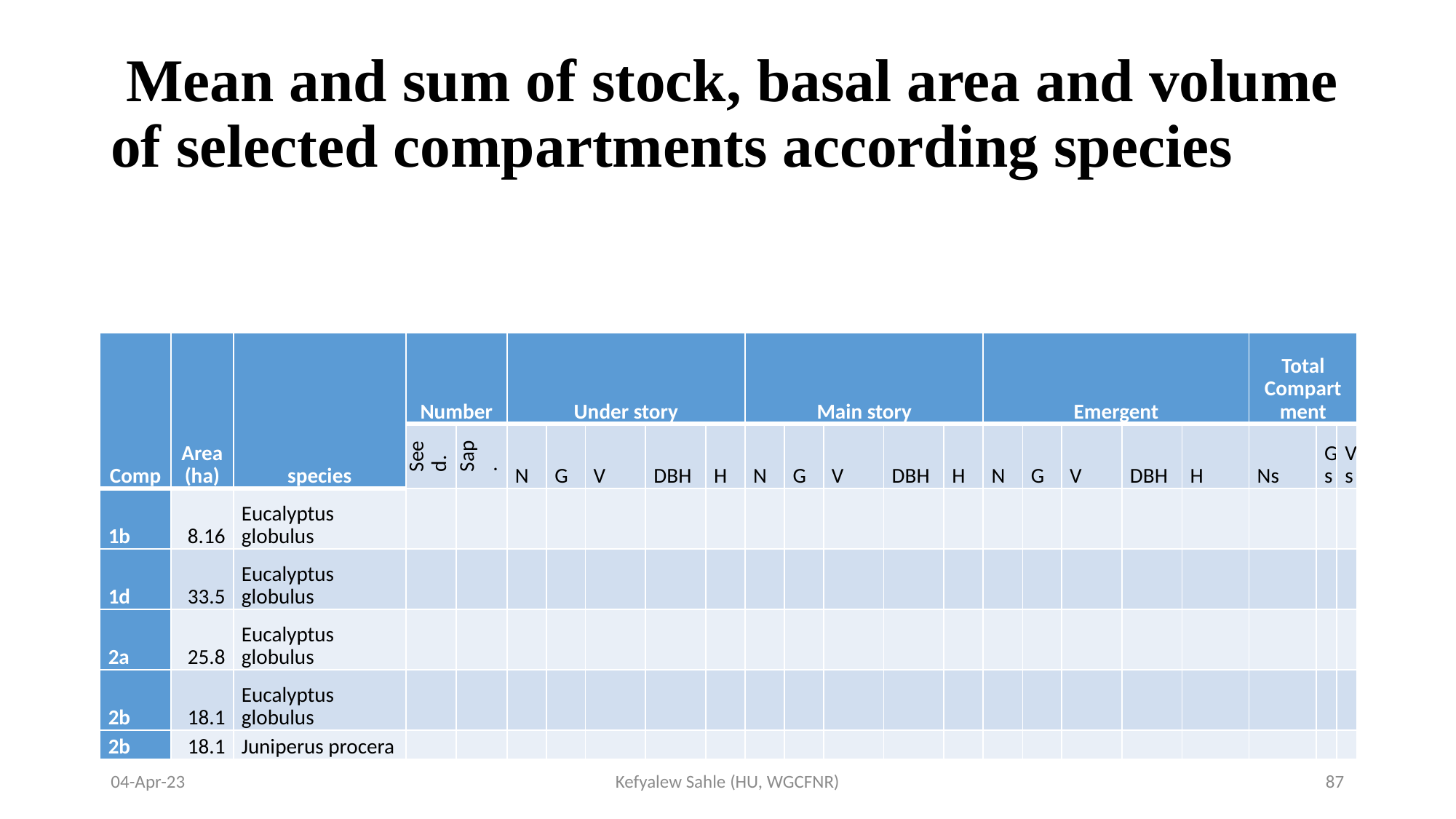

Mean and sum of stock, basal area and volume of selected compartments according species
| Comp | Area (ha) | species | Number |  | Under story |  |  |  |  | Main story |  |  |  |  | Emergent |  |  |  |  | Total Compartment |  |  |
| --- | --- | --- | --- | --- | --- | --- | --- | --- | --- | --- | --- | --- | --- | --- | --- | --- | --- | --- | --- | --- | --- | --- |
|  |  |  | Seed. | Sap. | N | G | V | DBH | H | N | G | V | DBH | H | N | G | V | DBH | H | Ns | Gs | Vs |
| 1b | 8.16 | Eucalyptus globulus |  |  |  |  |  |  |  |  |  |  |  |  |  |  |  |  |  |  |  |  |
| 1d | 33.5 | Eucalyptus globulus |  |  |  |  |  |  |  |  |  |  |  |  |  |  |  |  |  |  |  |  |
| 2a | 25.8 | Eucalyptus globulus |  |  |  |  |  |  |  |  |  |  |  |  |  |  |  |  |  |  |  |  |
| 2b | 18.1 | Eucalyptus globulus |  |  |  |  |  |  |  |  |  |  |  |  |  |  |  |  |  |  |  |  |
| 2b | 18.1 | Juniperus procera |  |  |  |  |  |  |  |  |  |  |  |  |  |  |  |  |  |  |  |  |
04-Apr-23
Kefyalew Sahle (HU, WGCFNR)
87